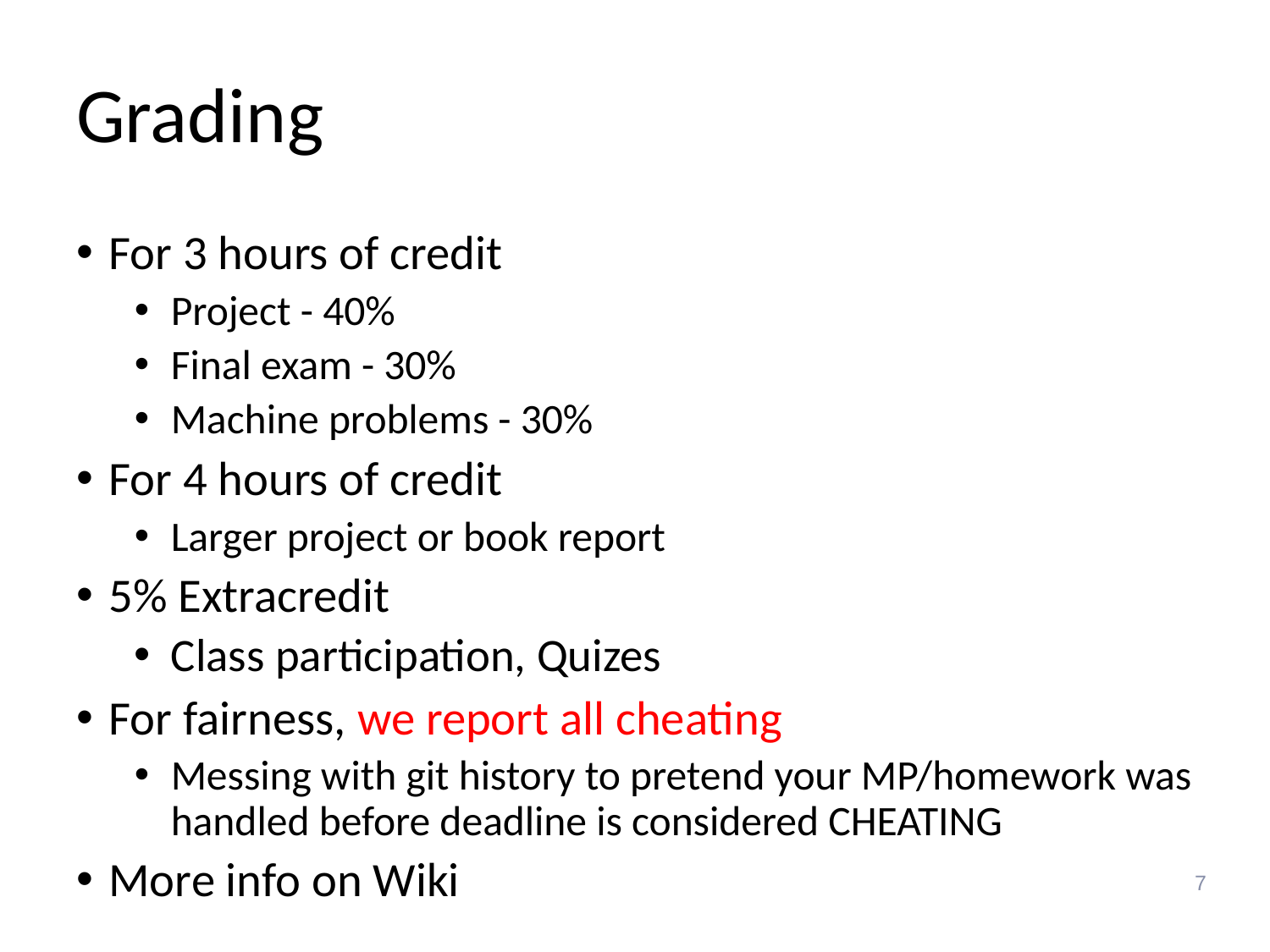

# Grading
 For 3 hours of credit
Project - 40%
Final exam - 30%
Machine problems - 30%
 For 4 hours of credit
Larger project or book report
 5% Extracredit
Class participation, Quizes
 For fairness, we report all cheating
Messing with git history to pretend your MP/homework was handled before deadline is considered CHEATING
 More info on Wiki
7